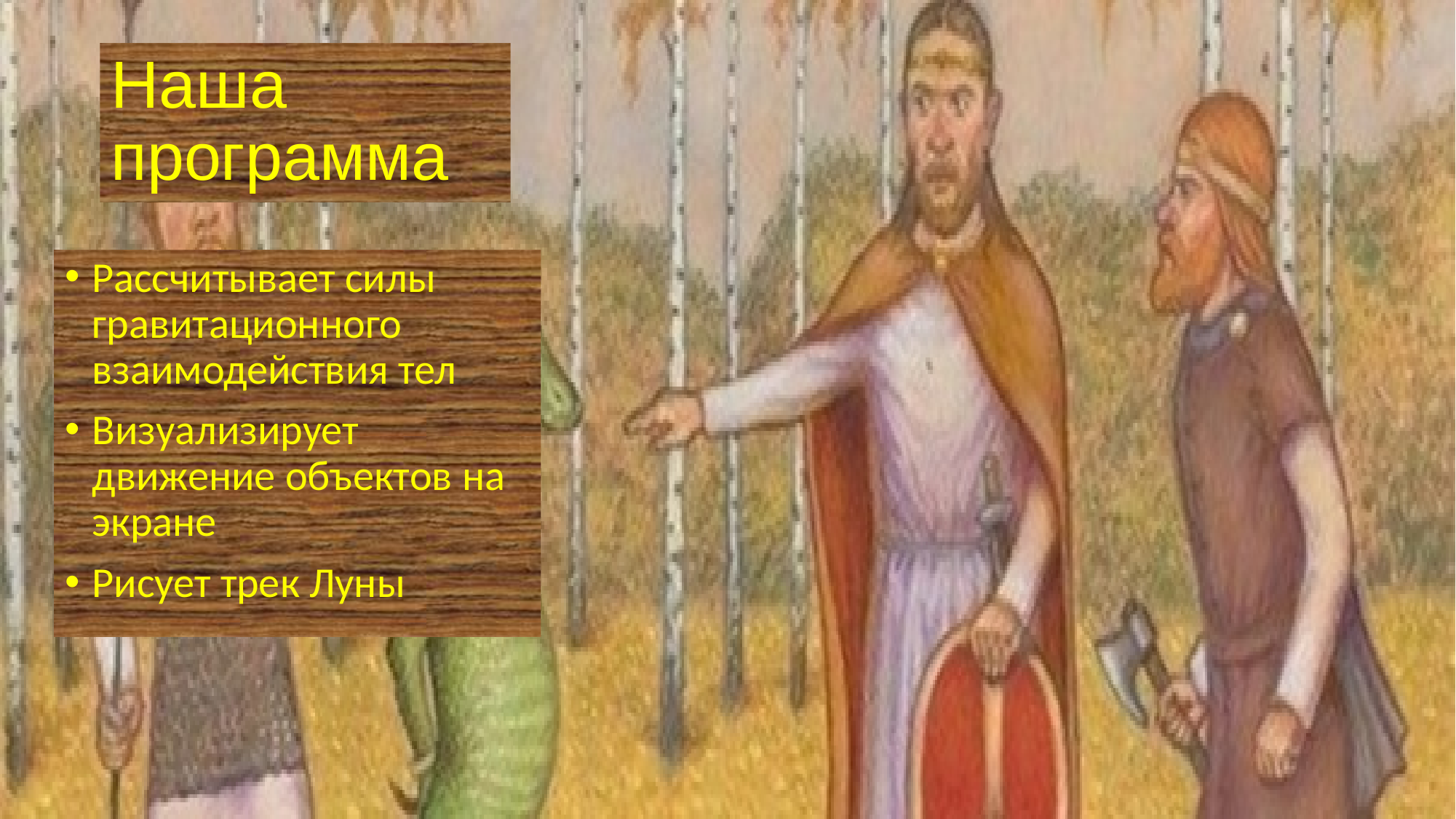

# Наша программа
Рассчитывает силы гравитационного взаимодействия тел
Визуализирует движение объектов на экране
Рисует трек Луны